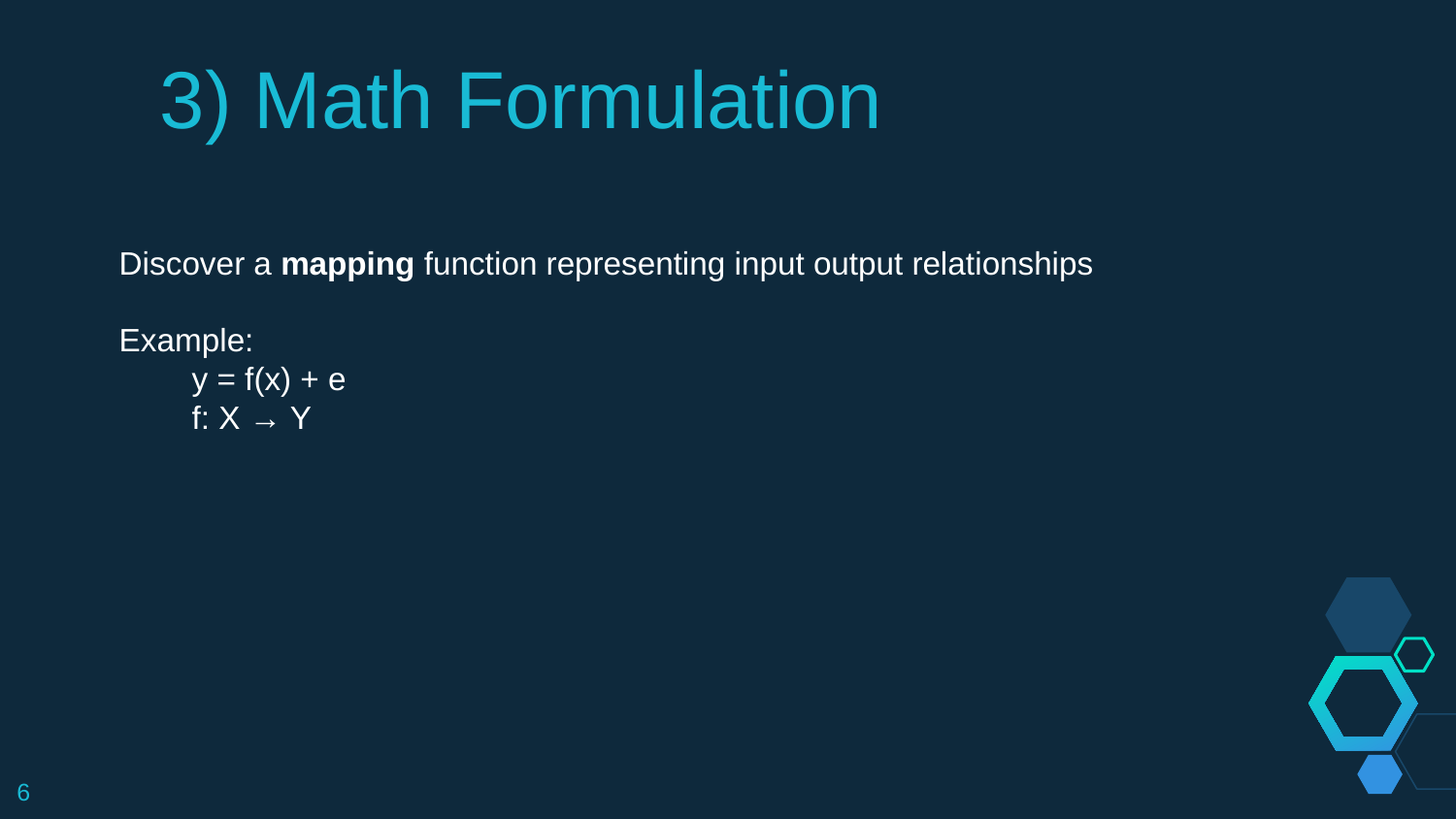

3) Math Formulation
Discover a mapping function representing input output relationships

Example:
y = f(x) + e
f: X → Y

6